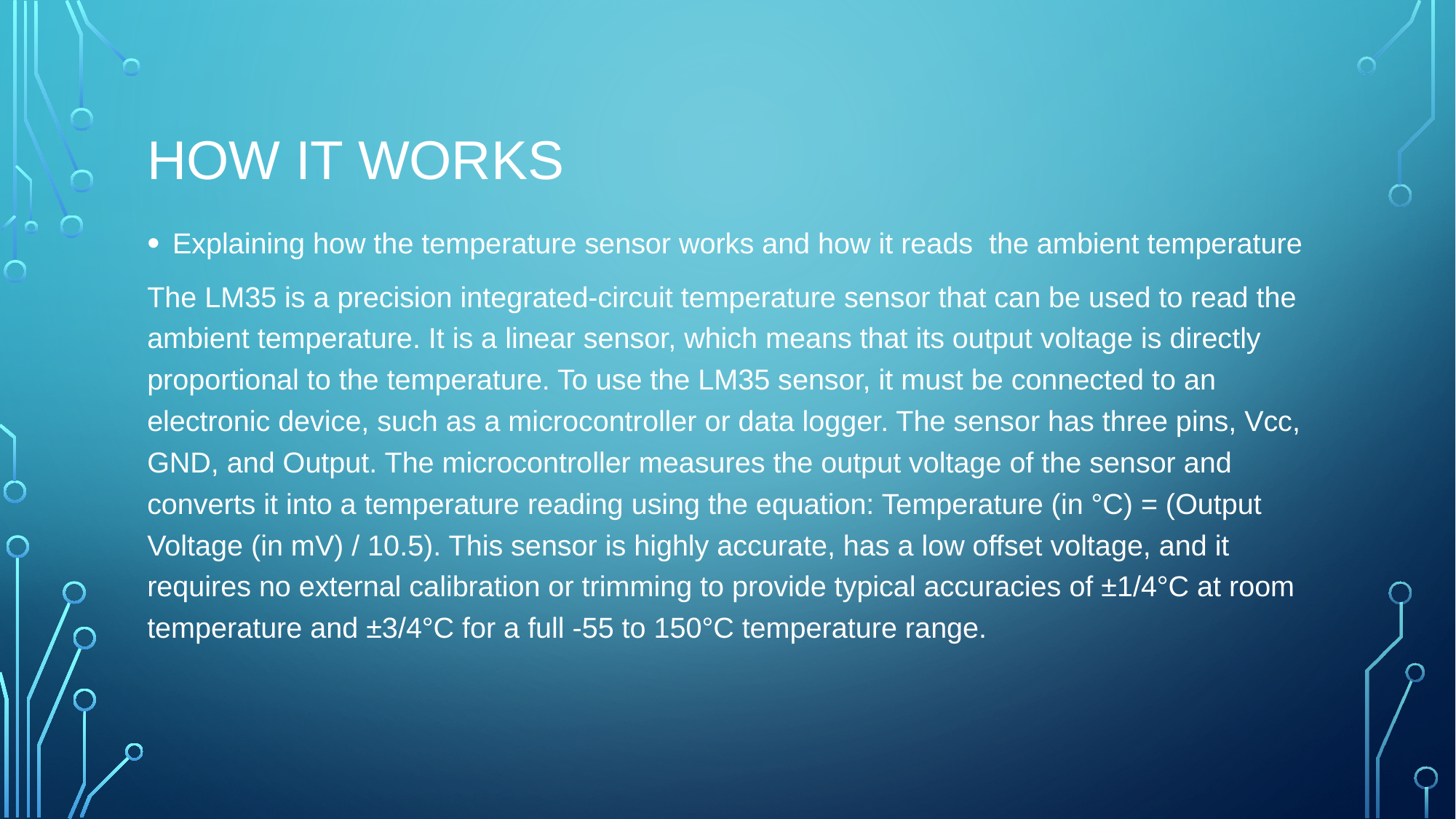

# How it works
Explaining how the temperature sensor works and how it reads  the ambient temperature
The LM35 is a precision integrated-circuit temperature sensor that can be used to read the ambient temperature. It is a linear sensor, which means that its output voltage is directly proportional to the temperature. To use the LM35 sensor, it must be connected to an electronic device, such as a microcontroller or data logger. The sensor has three pins, Vcc, GND, and Output. The microcontroller measures the output voltage of the sensor and converts it into a temperature reading using the equation: Temperature (in °C) = (Output Voltage (in mV) / 10.5). This sensor is highly accurate, has a low offset voltage, and it requires no external calibration or trimming to provide typical accuracies of ±1/4°C at room temperature and ±3/4°C for a full -55 to 150°C temperature range.